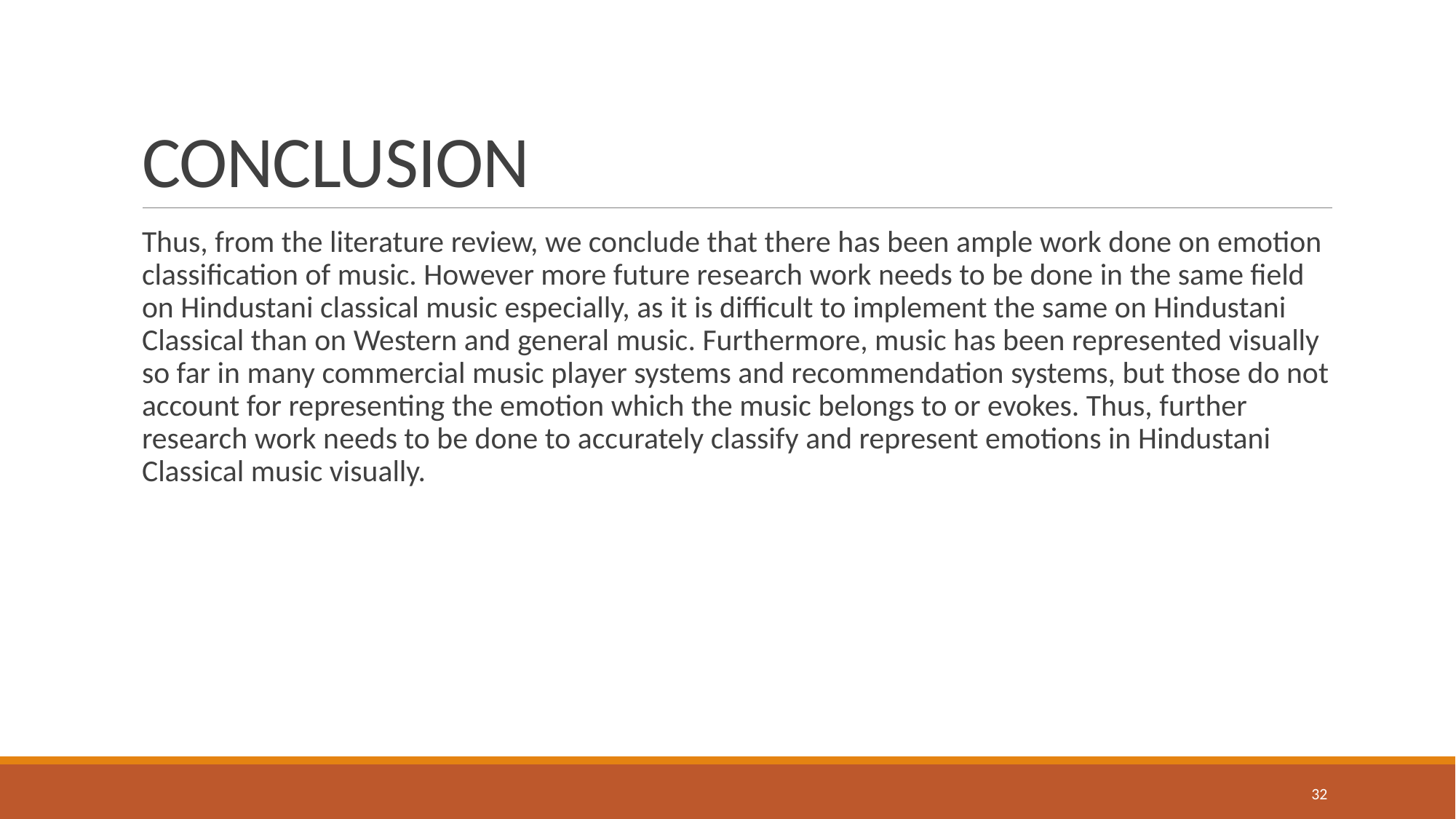

# CONCLUSION
Thus, from the literature review, we conclude that there has been ample work done on emotion classification of music. However more future research work needs to be done in the same field on Hindustani classical music especially, as it is difficult to implement the same on Hindustani Classical than on Western and general music. Furthermore, music has been represented visually so far in many commercial music player systems and recommendation systems, but those do not account for representing the emotion which the music belongs to or evokes. Thus, further research work needs to be done to accurately classify and represent emotions in Hindustani Classical music visually.
32